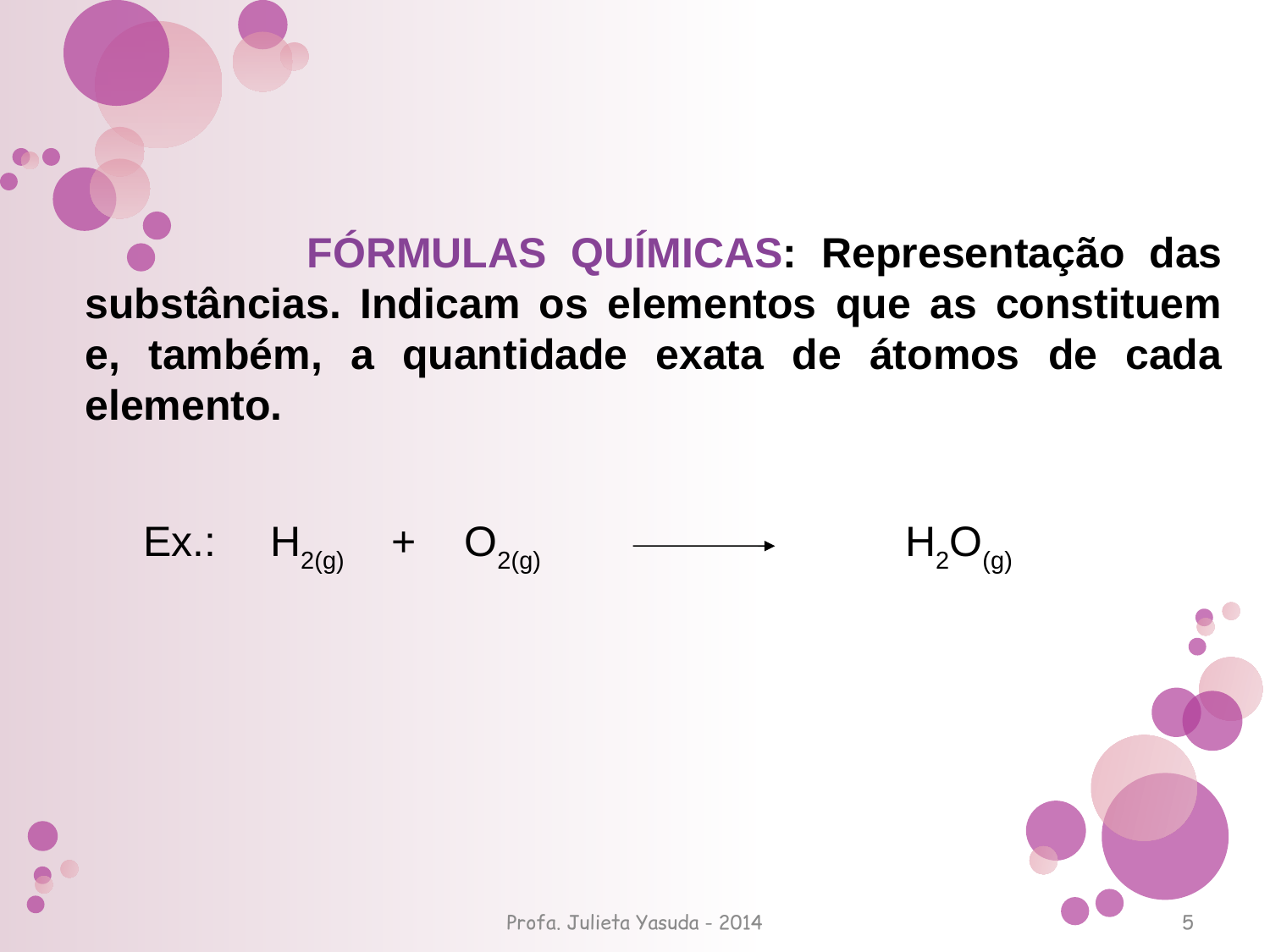

FÓRMULAS QUÍMICAS: Representação das substâncias. Indicam os elementos que as constituem e, também, a quantidade exata de átomos de cada elemento.

Ex.: 	H2(g)    +    O2(g)			H2O(g)

Profa. Julieta Yasuda - 2014
5